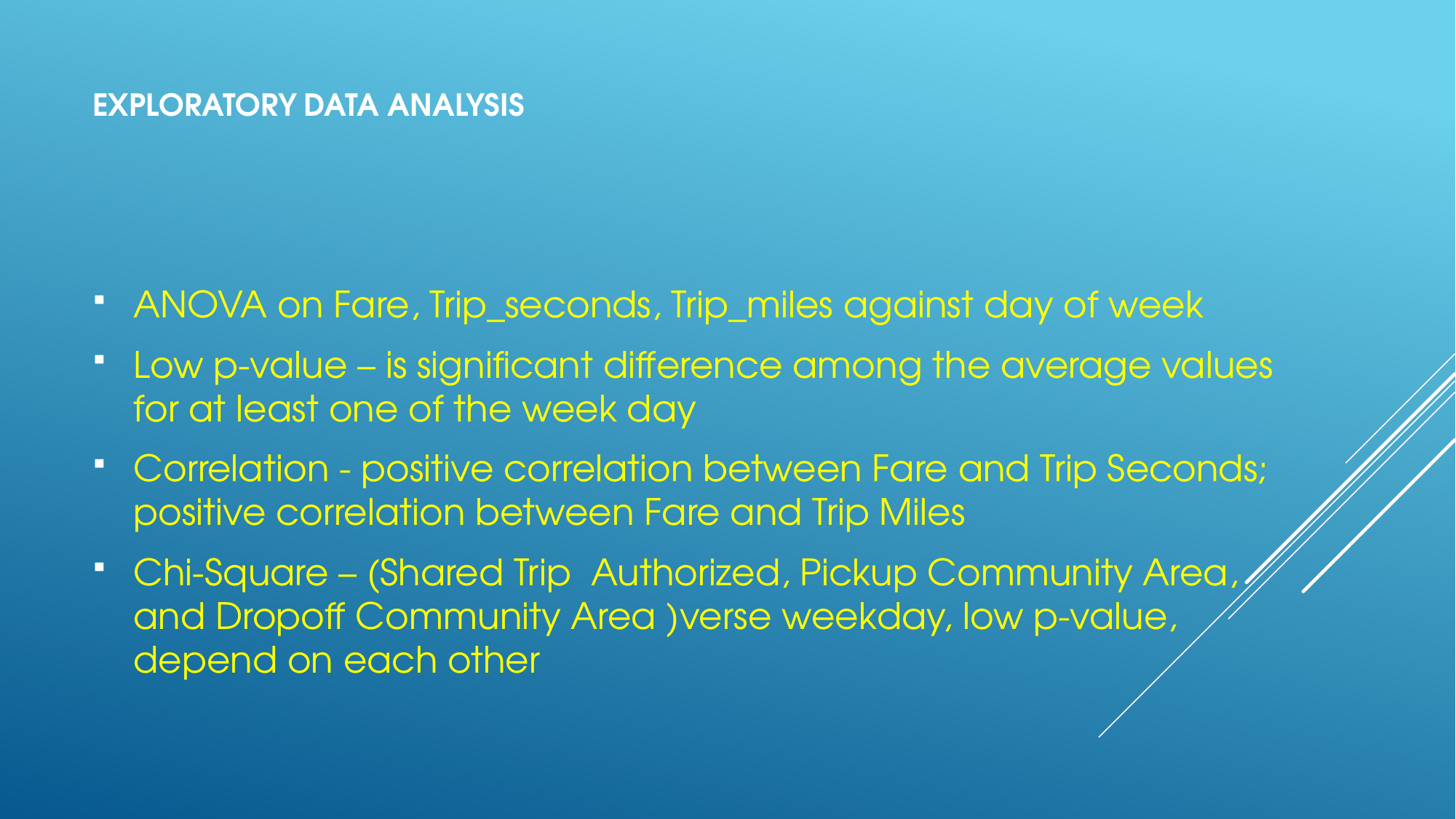

# Exploratory Data Analysis
ANOVA on Fare, Trip_seconds, Trip_miles against day of week
Low p-value – is significant difference among the average values for at least one of the week day
Correlation - positive correlation between Fare and Trip Seconds; positive correlation between Fare and Trip Miles
Chi-Square – (Shared Trip  Authorized, Pickup Community Area, and Dropoff Community Area )verse weekday, low p-value, depend on each other